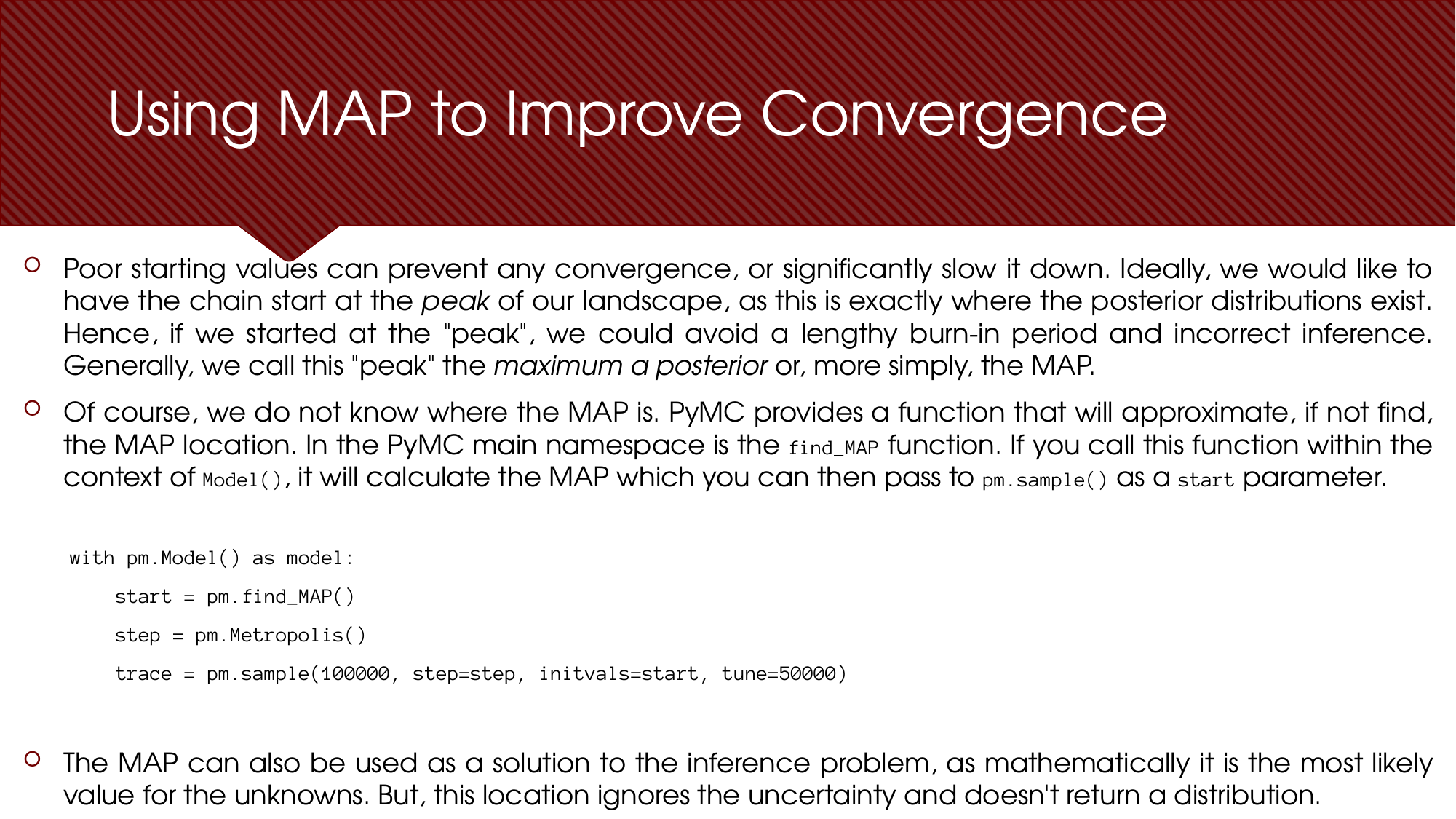

# Using MAP to Improve Convergence
Poor starting values can prevent any convergence, or significantly slow it down. Ideally, we would like to have the chain start at the peak of our landscape, as this is exactly where the posterior distributions exist. Hence, if we started at the "peak", we could avoid a lengthy burn-in period and incorrect inference. Generally, we call this "peak" the maximum a posterior or, more simply, the MAP.
Of course, we do not know where the MAP is. PyMC provides a function that will approximate, if not find, the MAP location. In the PyMC main namespace is the find_MAP function. If you call this function within the context of Model(), it will calculate the MAP which you can then pass to pm.sample() as a start parameter.

with pm.Model() as model:
    start = pm.find_MAP()
    step = pm.Metropolis()
    trace = pm.sample(100000, step=step, initvals=start, tune=50000)

The MAP can also be used as a solution to the inference problem, as mathematically it is the most likely value for the unknowns. But, this location ignores the uncertainty and doesn't return a distribution.